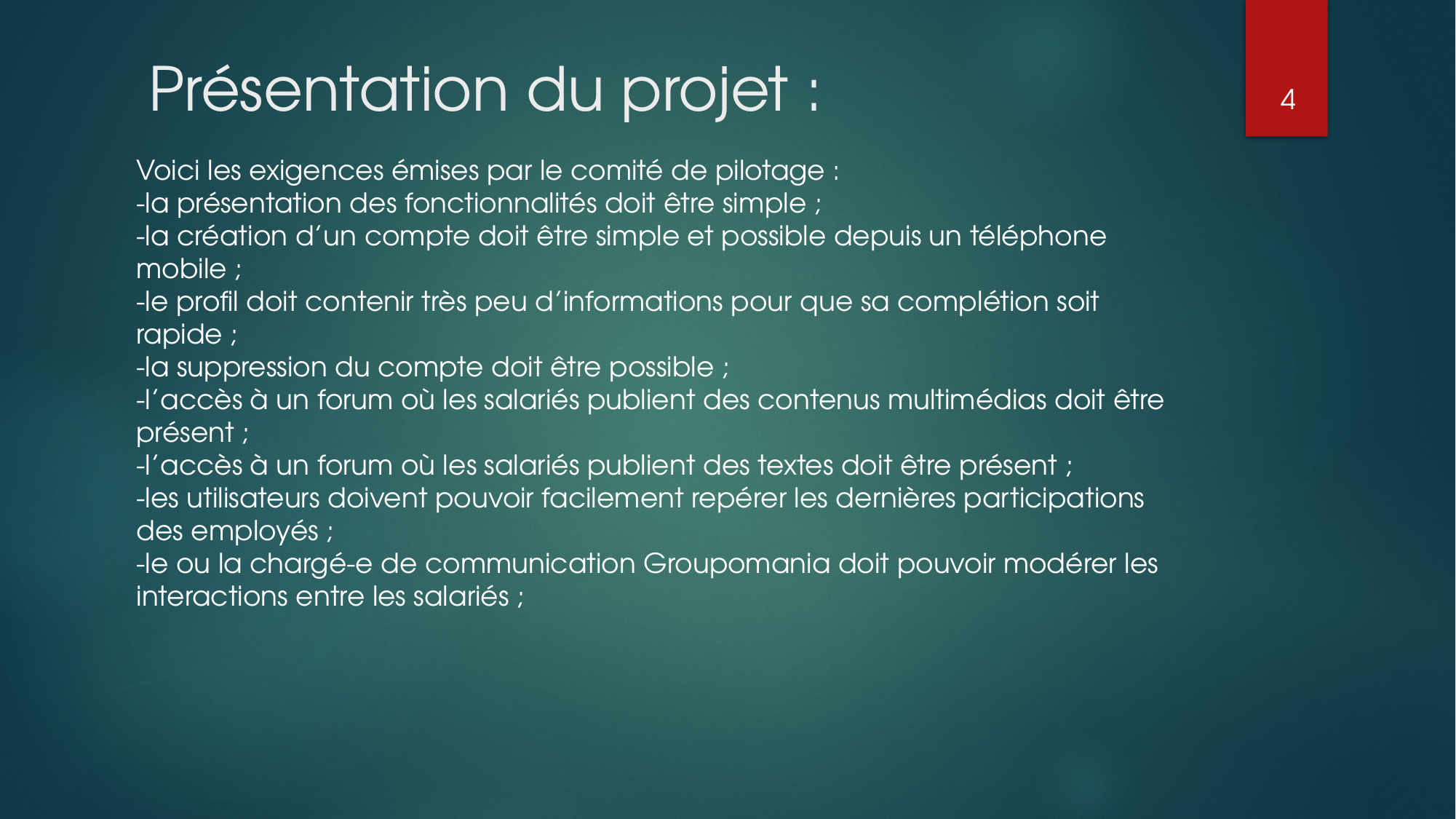

# Présentation du projet :
4
Voici les exigences émises par le comité de pilotage :
-la présentation des fonctionnalités doit être simple ;
-la création d’un compte doit être simple et possible depuis un téléphone mobile ;
-le profil doit contenir très peu d’informations pour que sa complétion soit rapide ;
-la suppression du compte doit être possible ;
-l’accès à un forum où les salariés publient des contenus multimédias doit être présent ;
-l’accès à un forum où les salariés publient des textes doit être présent ;
-les utilisateurs doivent pouvoir facilement repérer les dernières participations des employés ;
-le ou la chargé-e de communication Groupomania doit pouvoir modérer les interactions entre les salariés ;